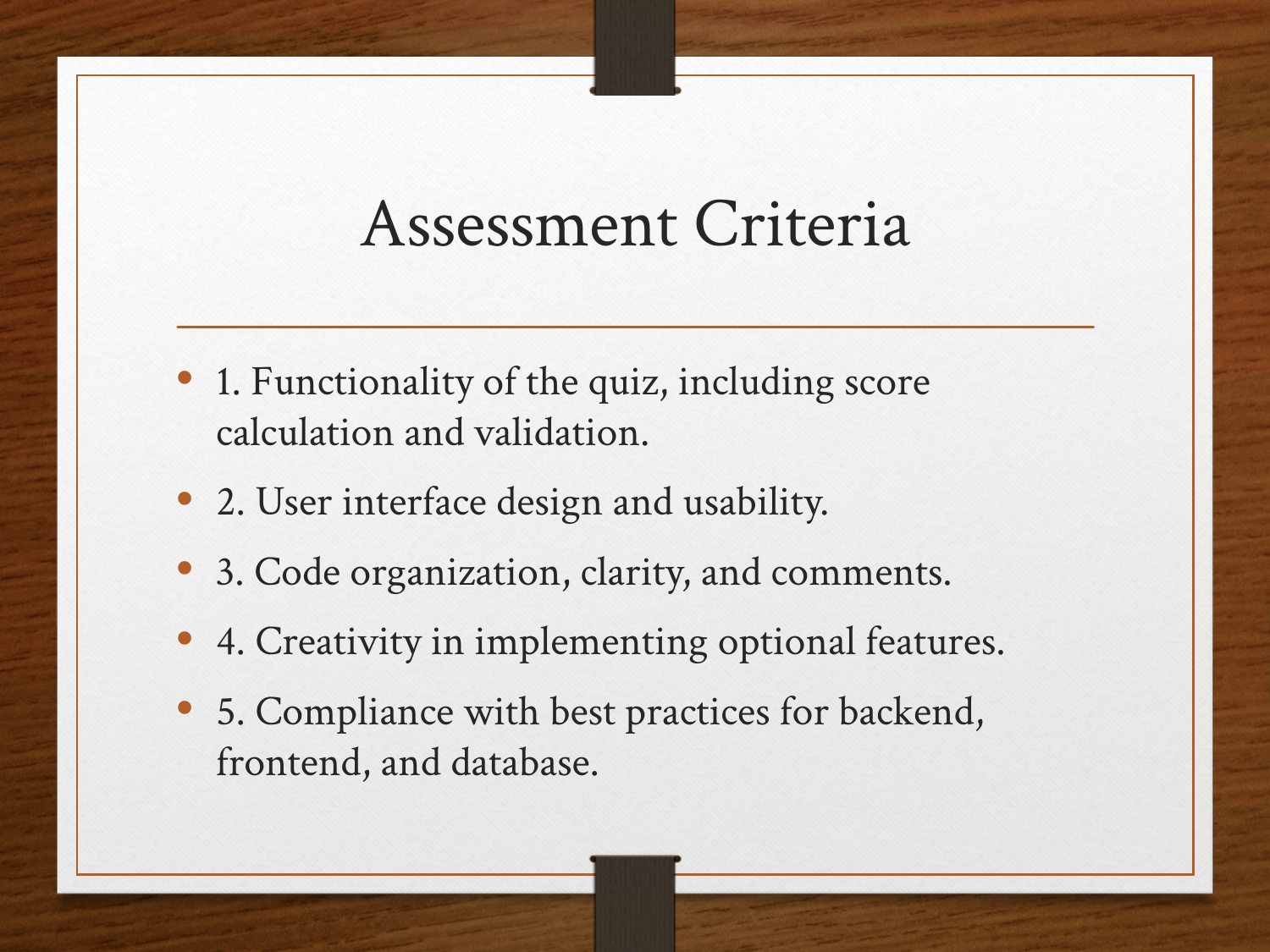

# Assessment Criteria
1. Functionality of the quiz, including score calculation and validation.
2. User interface design and usability.
3. Code organization, clarity, and comments.
4. Creativity in implementing optional features.
5. Compliance with best practices for backend, frontend, and database.